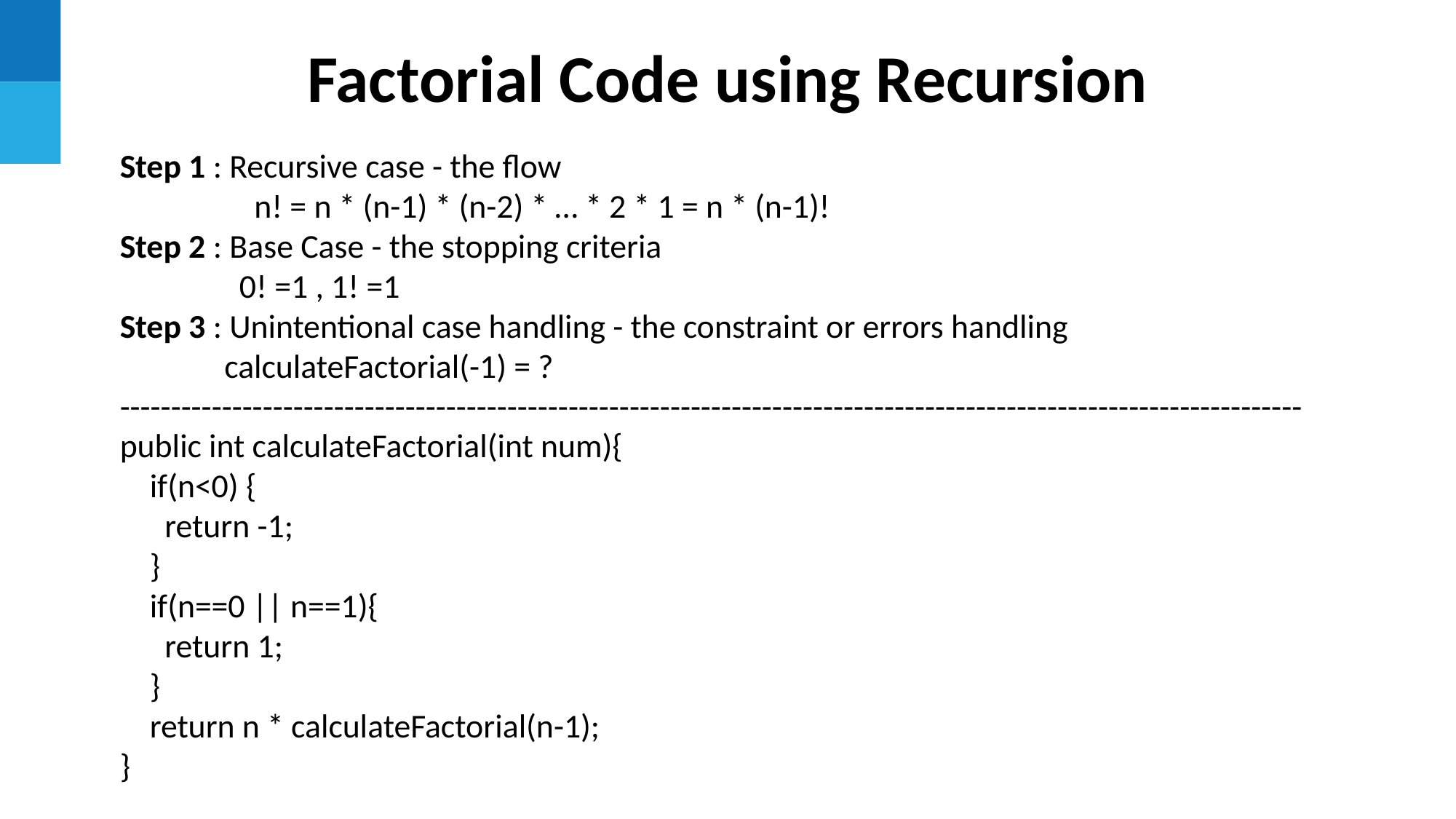

Factorial Code using Recursion
Step 1 : Recursive case - the flow
                  n! = n * (n-1) * (n-2) * … * 2 * 1 = n * (n-1)!
Step 2 : Base Case - the stopping criteria
                0! =1 , 1! =1
Step 3 : Unintentional case handling - the constraint or errors handling
              calculateFactorial(-1) = ?
--------------------------------------------------------------------------------------------------------------------
public int calculateFactorial(int num){
    if(n<0) {
      return -1;
    }
    if(n==0 || n==1){
      return 1;
    }
    return n * calculateFactorial(n-1);
}